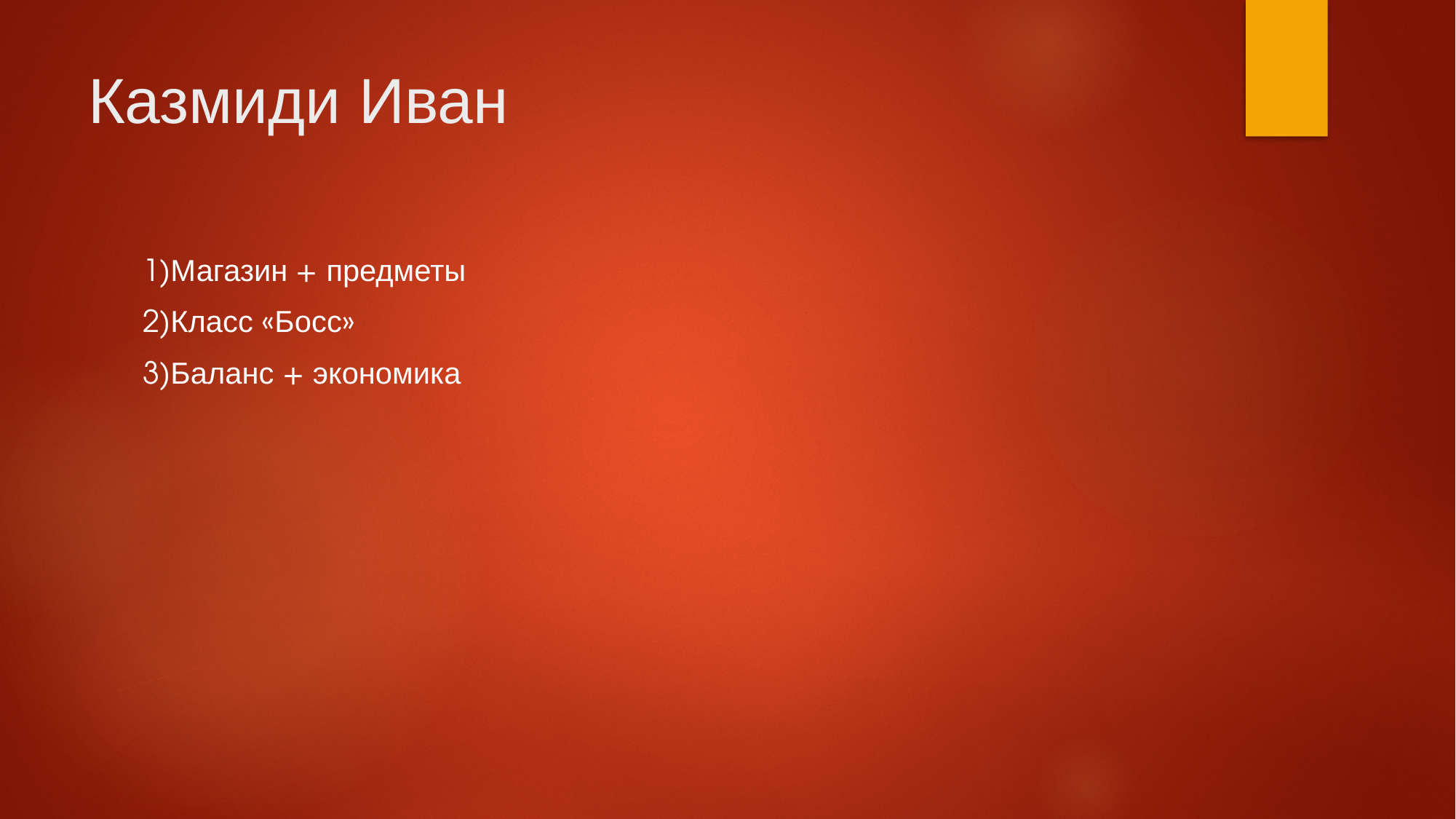

# Казмиди Иван
1)Магазин + предметы
2)Класс «Босс»
3)Баланс + экономика